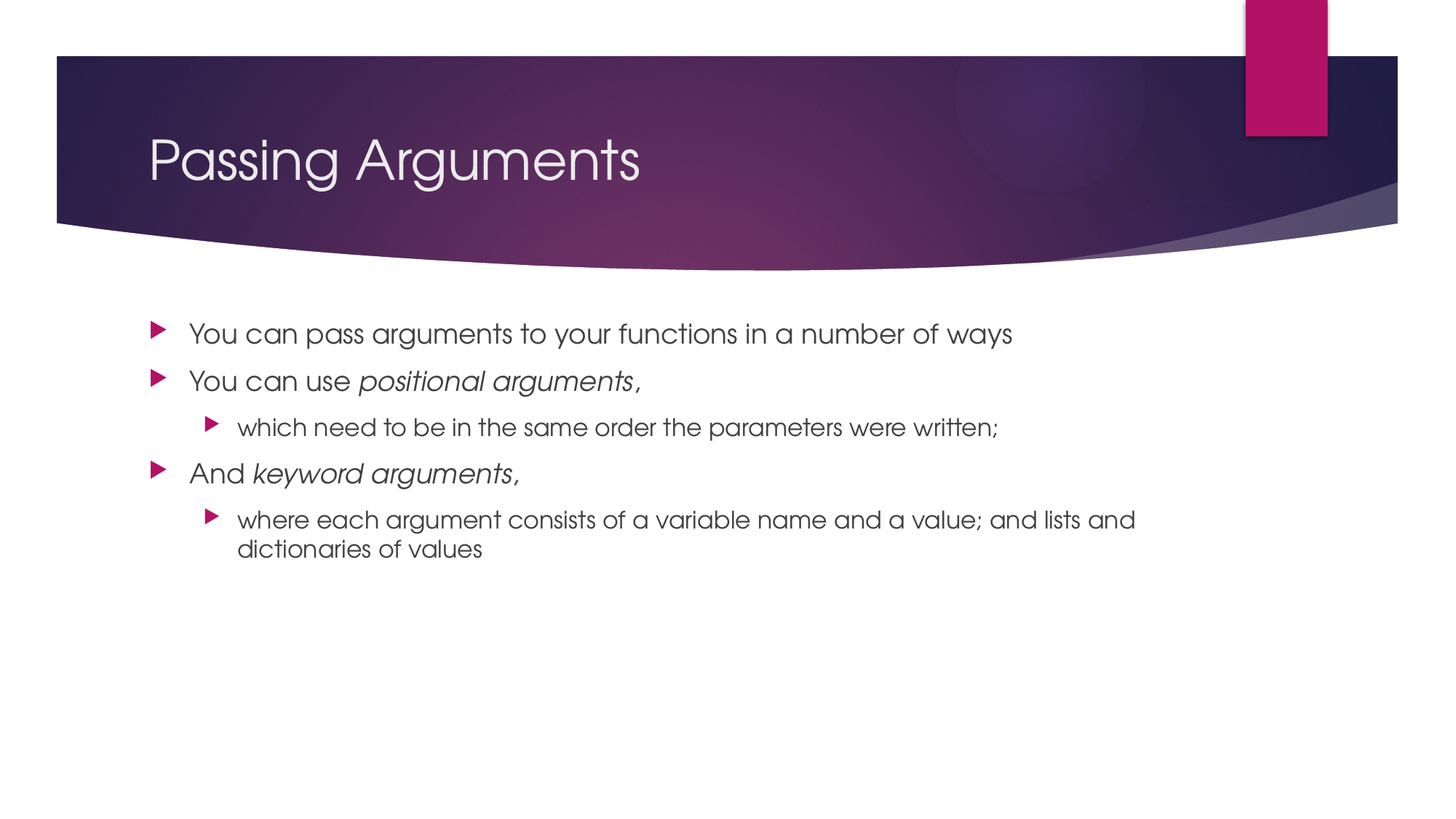

# Passing Arguments
You can pass arguments to your functions in a number of ways
You can use positional arguments,
which need to be in the same order the parameters were written;
And keyword arguments,
where each argument consists of a variable name and a value; and lists and dictionaries of values